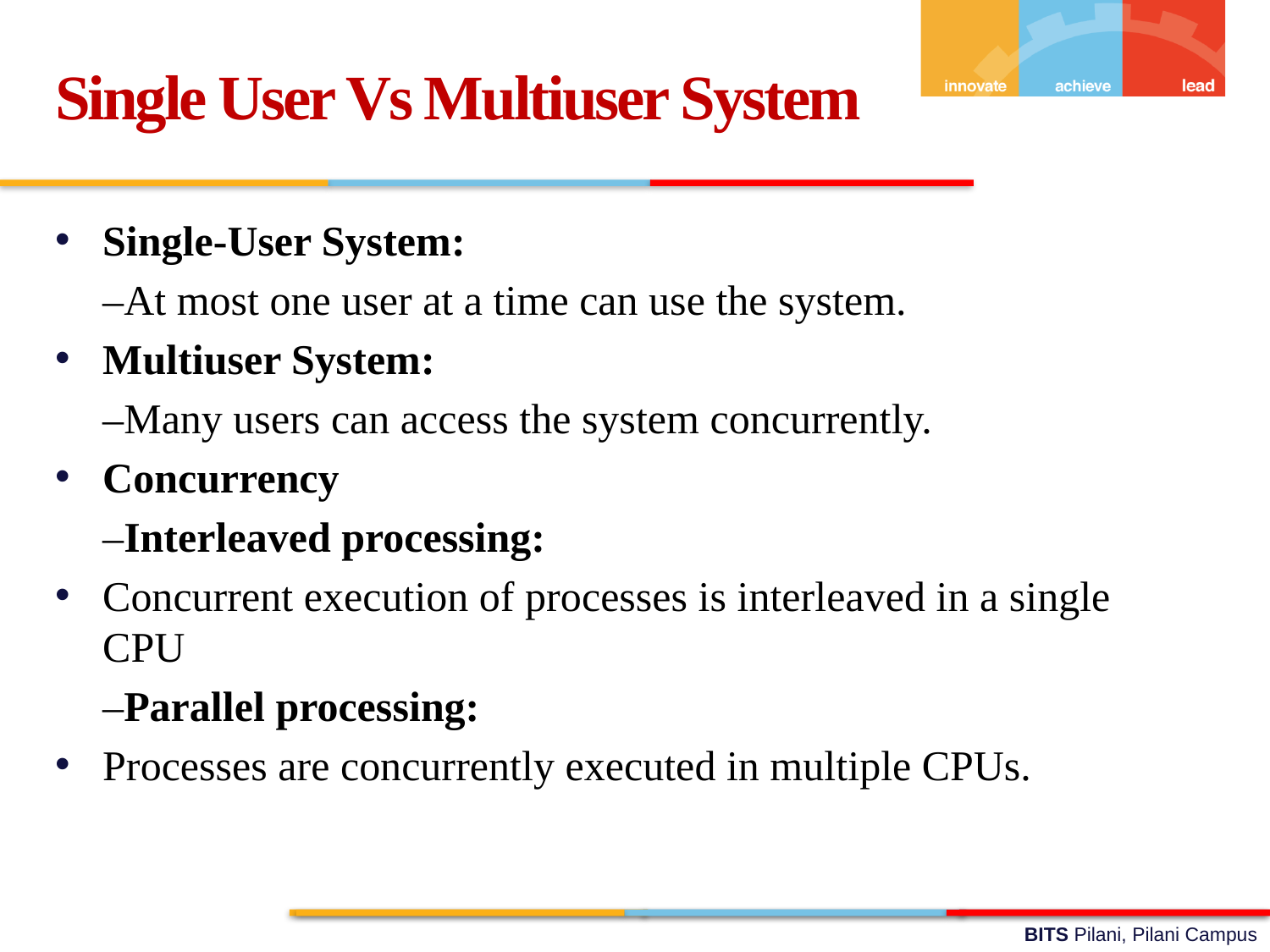

Single User Vs Multiuser System
Single-User System:
	–At most one user at a time can use the system.
Multiuser System:
	–Many users can access the system concurrently.
Concurrency
	–Interleaved processing:
Concurrent execution of processes is interleaved in a single CPU
	–Parallel processing:
Processes are concurrently executed in multiple CPUs.